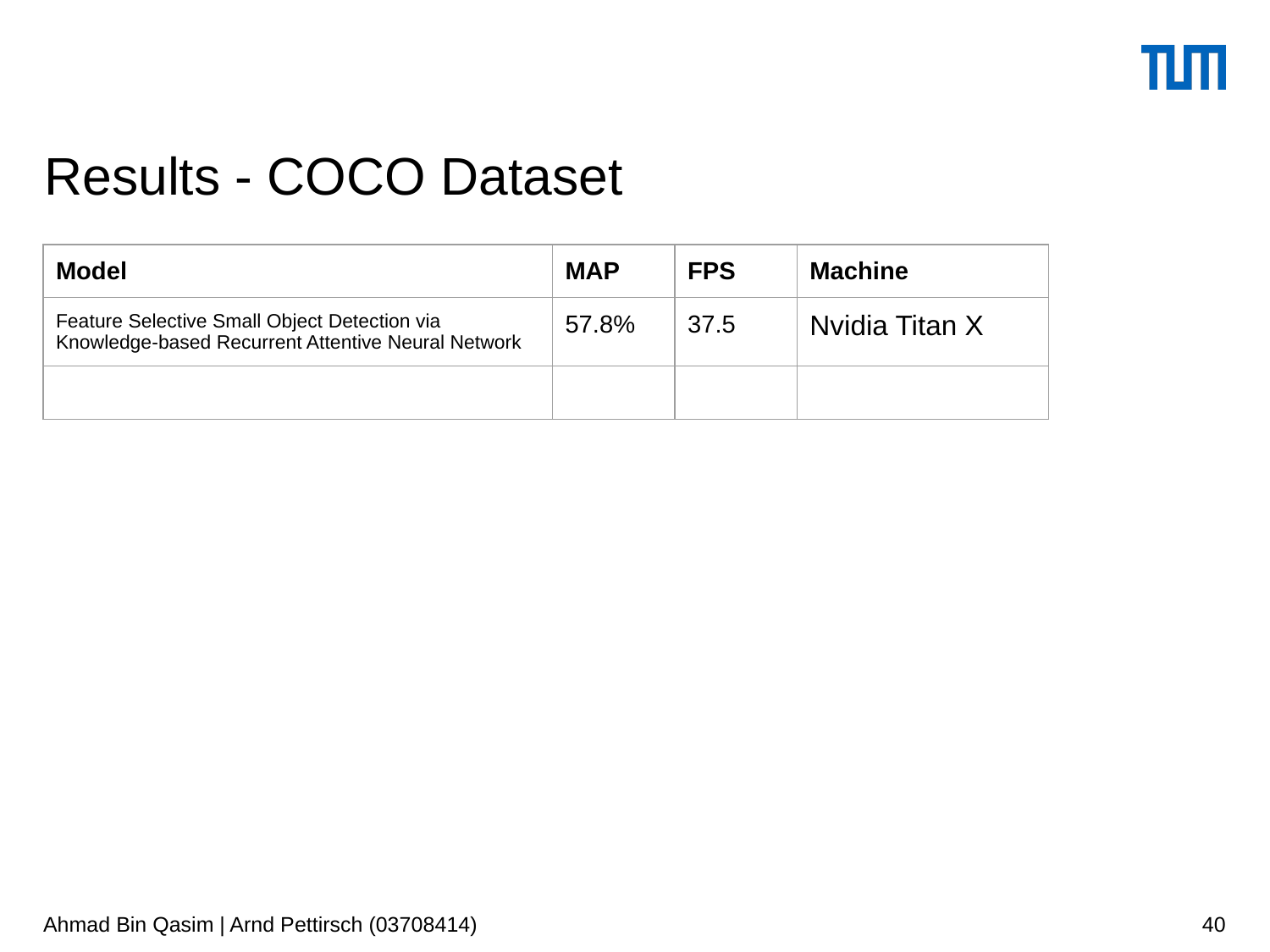

# Results - COCO Dataset
| Model | MAP | FPS | Machine |
| --- | --- | --- | --- |
| Feature Selective Small Object Detection via Knowledge-based Recurrent Attentive Neural Network | 57.8% | 37.5 | Nvidia Titan X |
|  |  |  |  |
Ahmad Bin Qasim | Arnd Pettirsch (03708414)
40